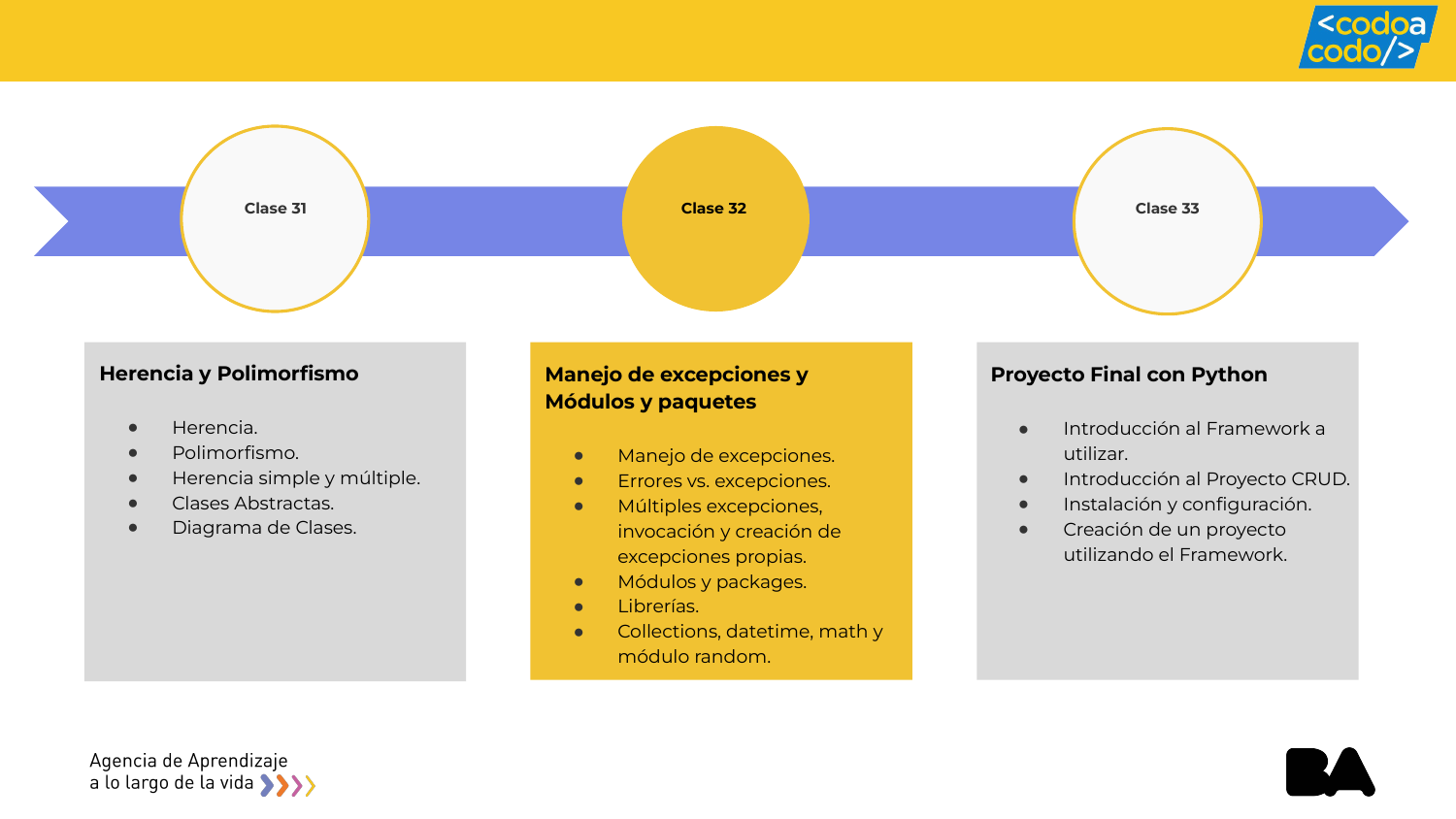

# Clase 31
Clase 32
Clase 33
Herencia y Polimorfismo

Herencia.
Polimorfismo.
Herencia simple y múltiple.
Clases Abstractas.
Diagrama de Clases.

Manejo de excepciones y Módulos y paquetes

Manejo de excepciones.
Errores vs. excepciones.
Múltiples excepciones, invocación y creación de excepciones propias.
Módulos y packages.
Librerías.
Collections, datetime, math y módulo random.
Proyecto Final con Python

Introducción al Framework a utilizar.
Introducción al Proyecto CRUD.
Instalación y configuración.
Creación de un proyecto utilizando el Framework.